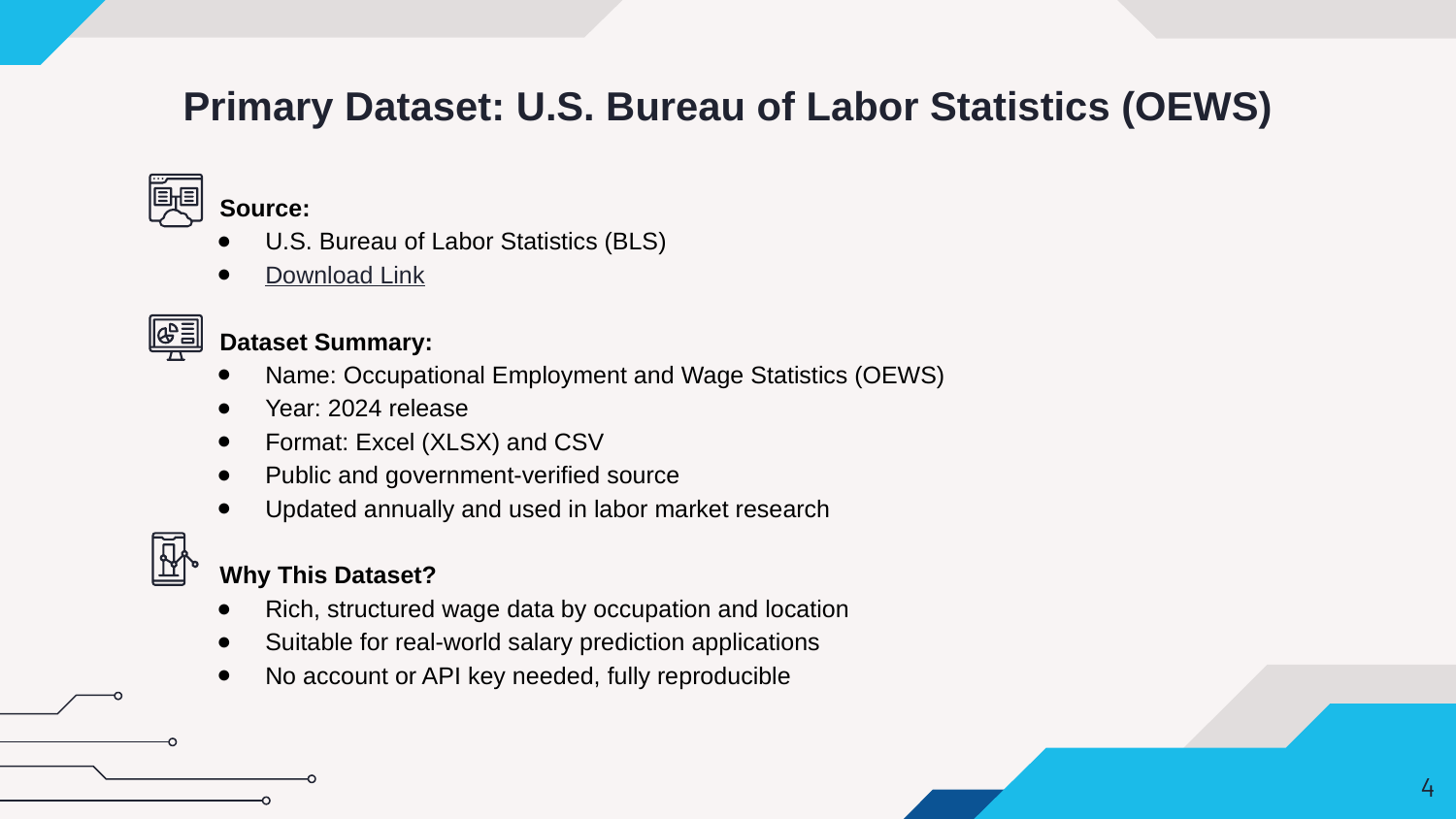

# Primary Dataset: U.S. Bureau of Labor Statistics (OEWS)
Source:
U.S. Bureau of Labor Statistics (BLS)
Download Link

Dataset Summary:
Name: Occupational Employment and Wage Statistics (OEWS)
Year: 2024 release
Format: Excel (XLSX) and CSV
Public and government-verified source
Updated annually and used in labor market research

Why This Dataset?
Rich, structured wage data by occupation and location
Suitable for real-world salary prediction applications
No account or API key needed, fully reproducible

4